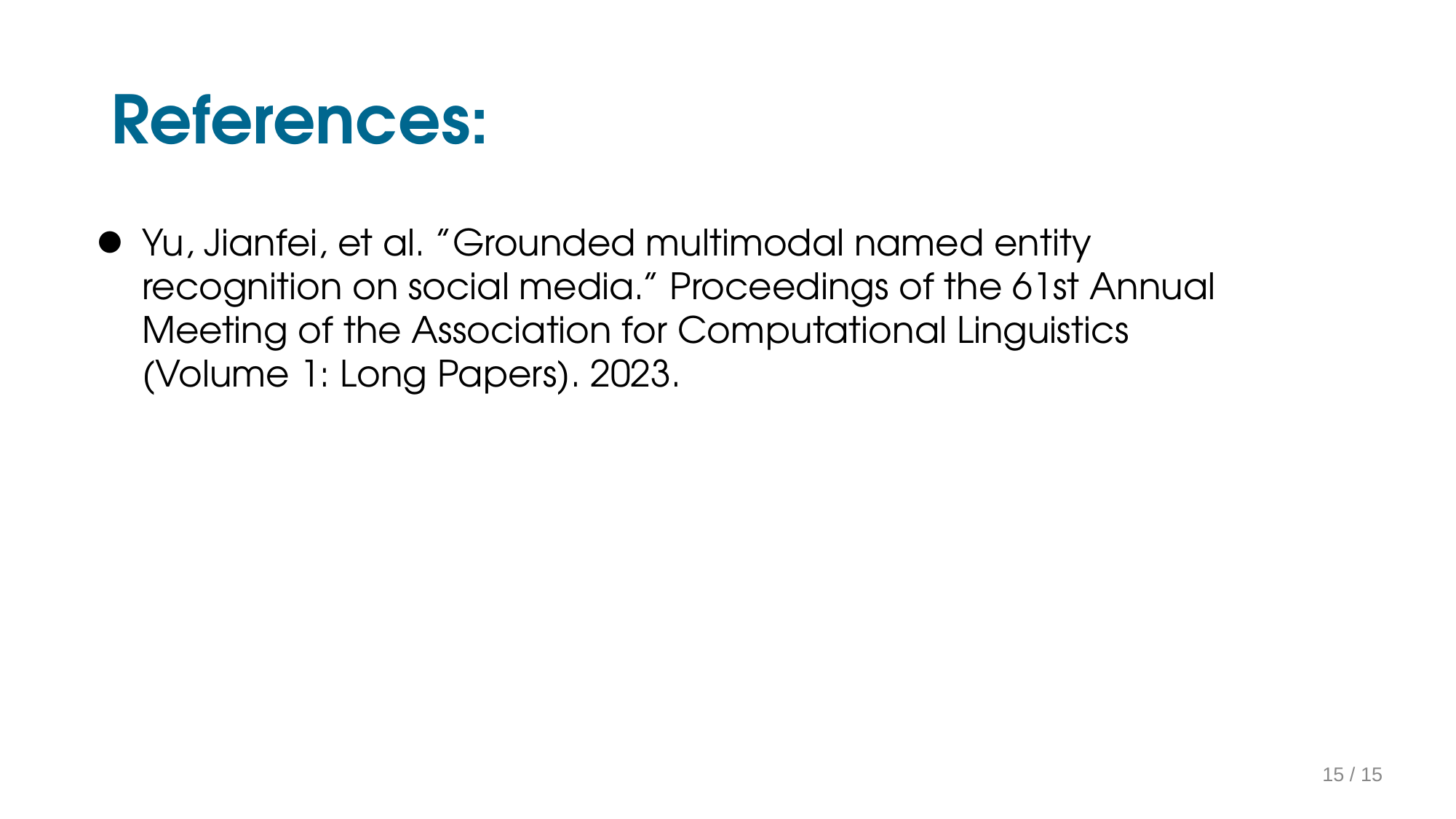

# References:
Yu, Jianfei, et al. ”Grounded multimodal named entity recognition on social media.” Proceedings of the 61st Annual Meeting of the Association for Computational Linguistics (Volume 1: Long Papers). 2023.
15 / 15